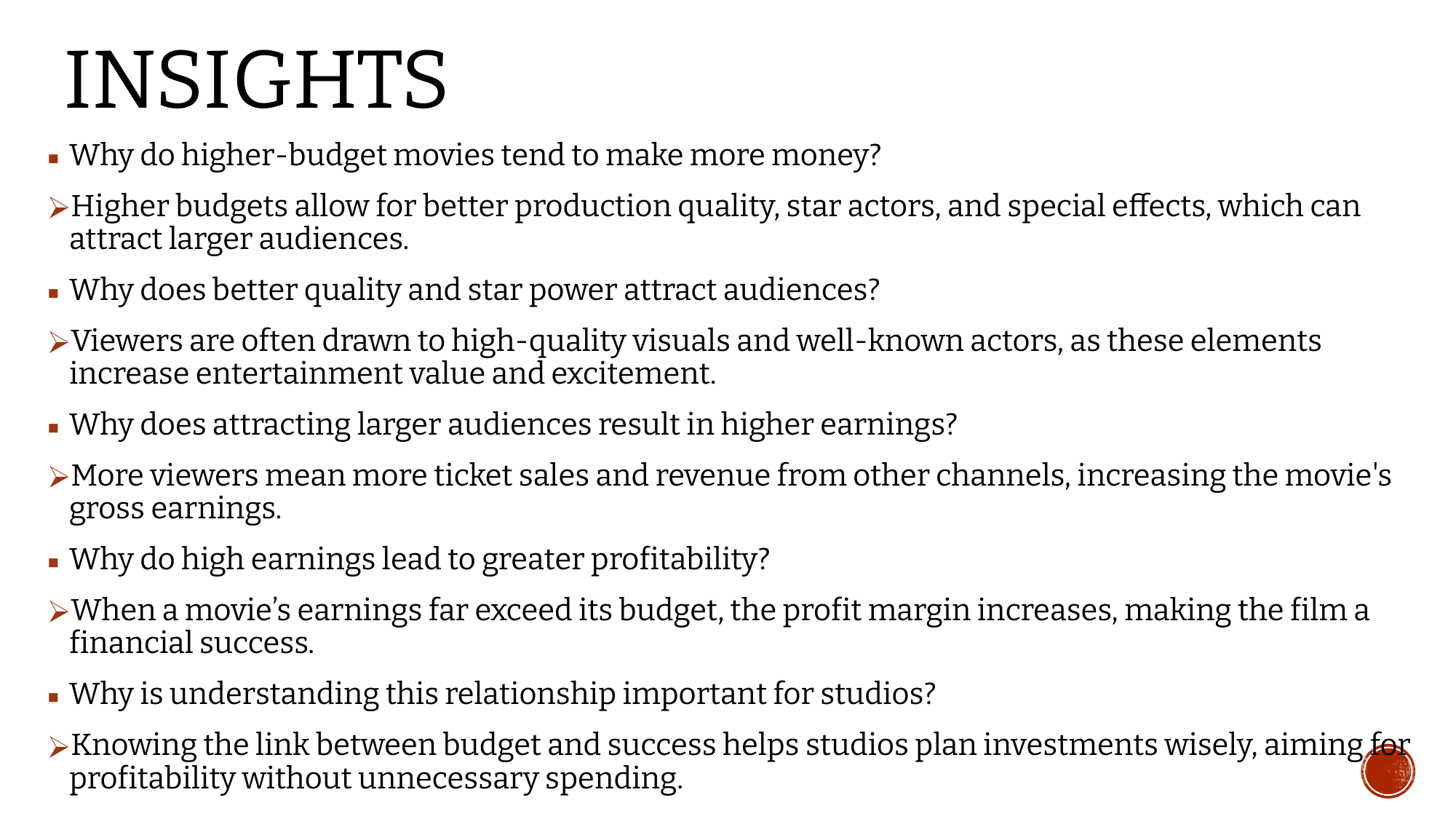

# INSIGHTS
Why do higher-budget movies tend to make more money?
Higher budgets allow for better production quality, star actors, and special effects, which can attract larger audiences.
Why does better quality and star power attract audiences?
Viewers are often drawn to high-quality visuals and well-known actors, as these elements increase entertainment value and excitement.
Why does attracting larger audiences result in higher earnings?
More viewers mean more ticket sales and revenue from other channels, increasing the movie's gross earnings.
Why do high earnings lead to greater profitability?
When a movie’s earnings far exceed its budget, the profit margin increases, making the film a financial success.
Why is understanding this relationship important for studios?
Knowing the link between budget and success helps studios plan investments wisely, aiming for profitability without unnecessary spending.